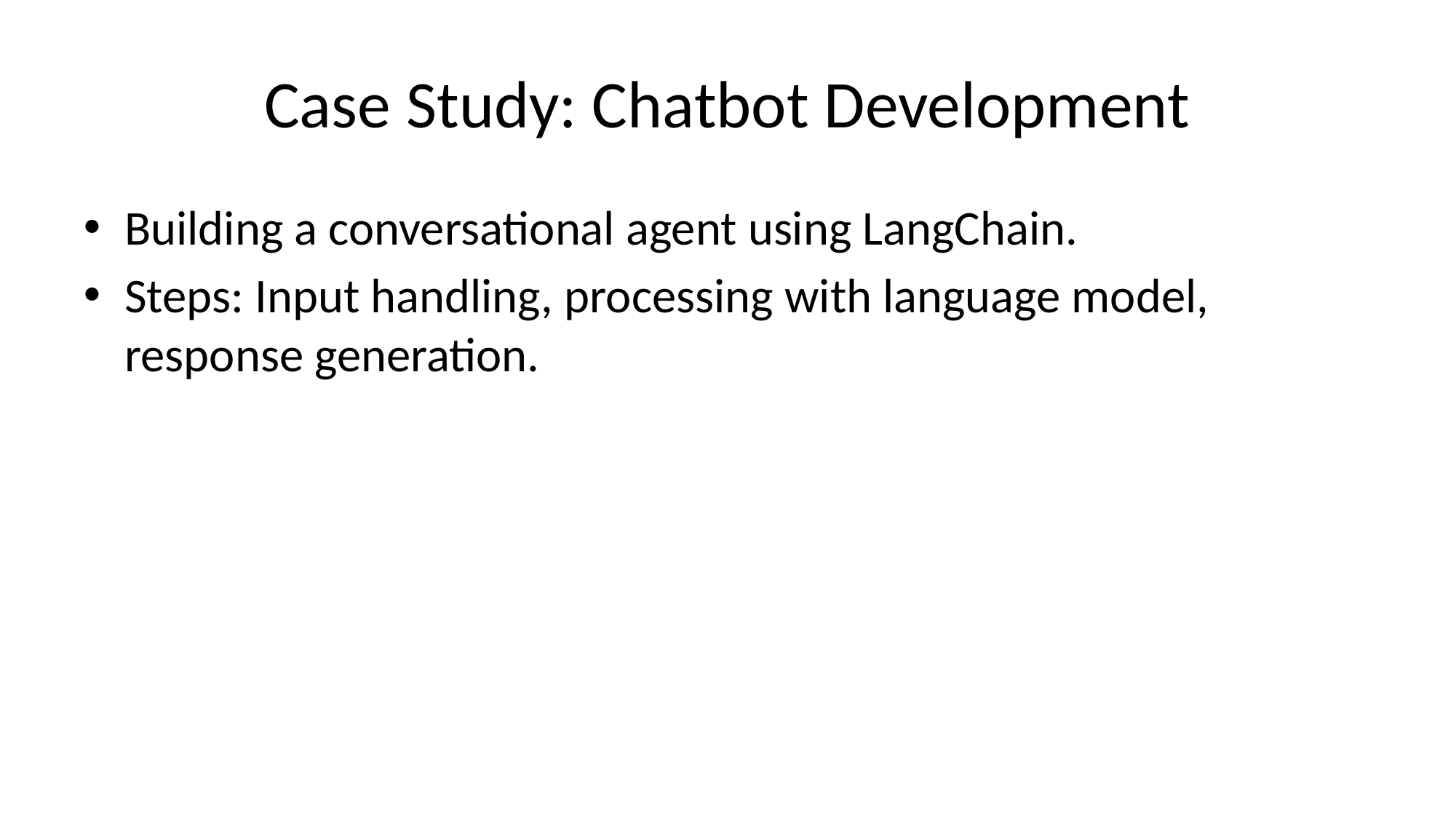

# Case Study: Chatbot Development
Building a conversational agent using LangChain.
Steps: Input handling, processing with language model, response generation.